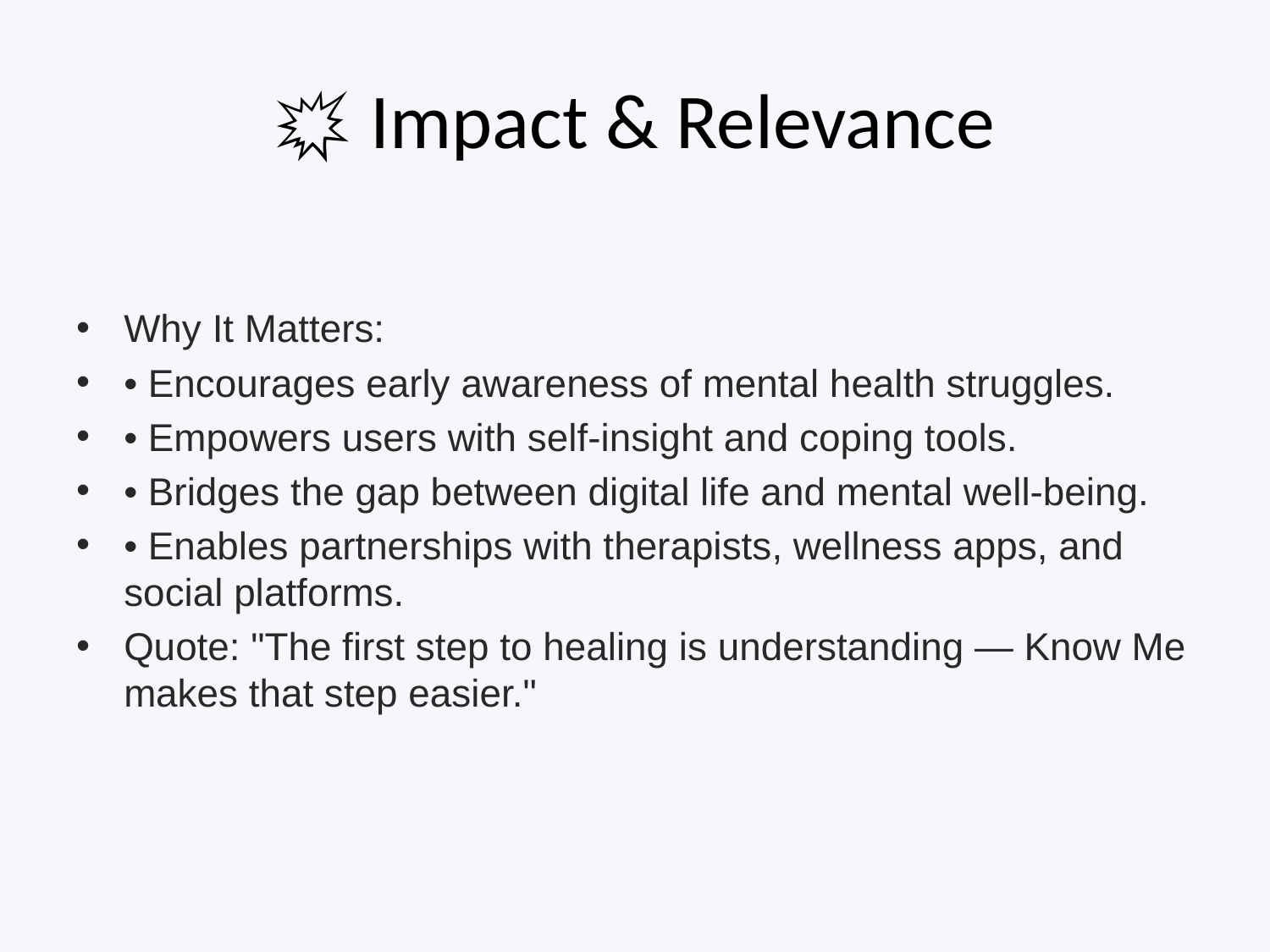

# 💥 Impact & Relevance

Why It Matters:
• Encourages early awareness of mental health struggles.
• Empowers users with self-insight and coping tools.
• Bridges the gap between digital life and mental well-being.
• Enables partnerships with therapists, wellness apps, and social platforms.
Quote: "The first step to healing is understanding — Know Me makes that step easier."